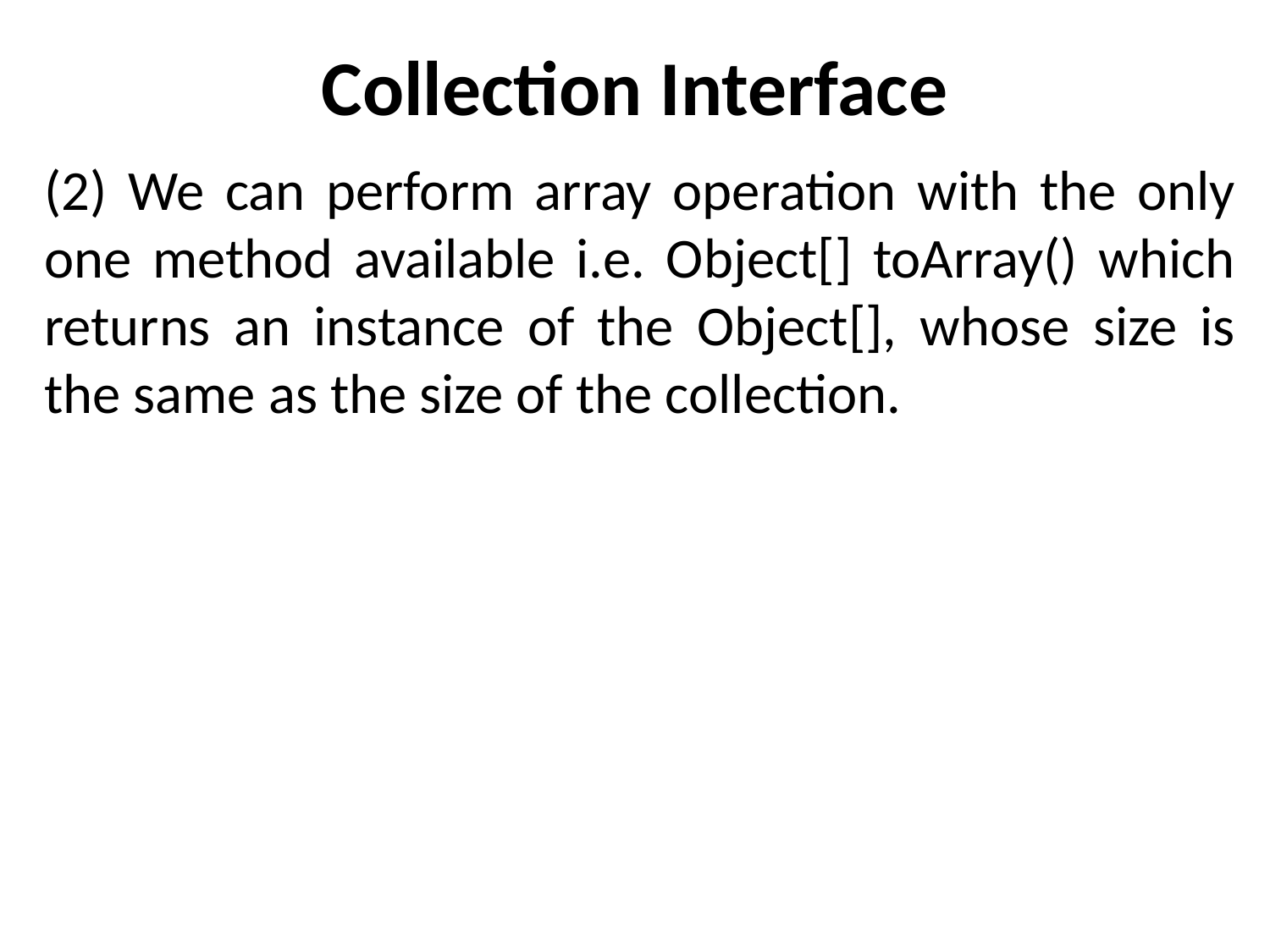

# Collection Interface
(2) We can perform array operation with the only one method available i.e. Object[] toArray() which returns an instance of the Object[], whose size is the same as the size of the collection.